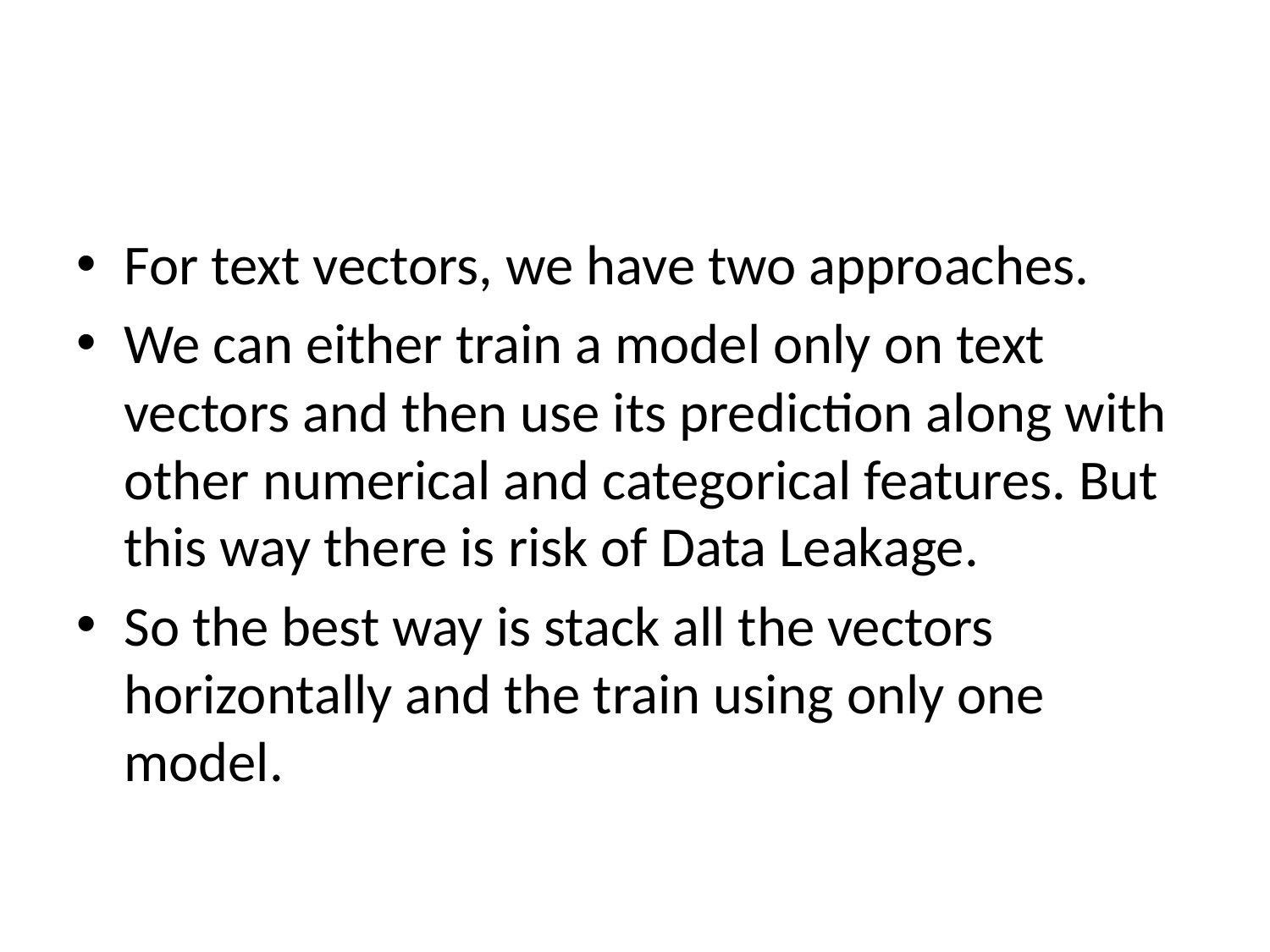

#
For text vectors, we have two approaches.
We can either train a model only on text vectors and then use its prediction along with other numerical and categorical features. But this way there is risk of Data Leakage.
So the best way is stack all the vectors horizontally and the train using only one model.